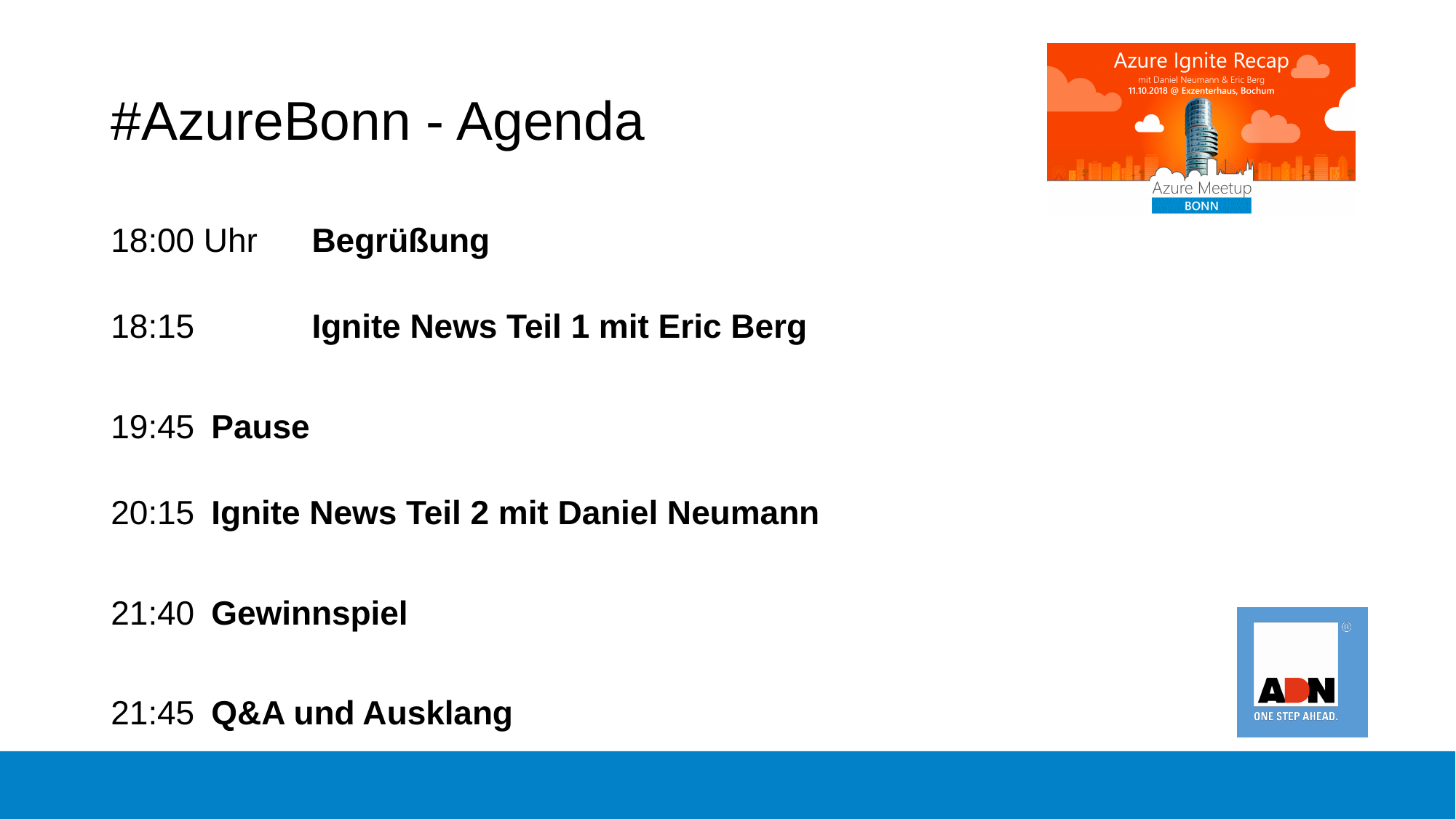

# #AzureBonn - Agenda
18:00 Uhr			Begrüßung
18:15		 		Ignite News Teil 1 mit Eric Berg

19:45				Pause
20:15				Ignite News Teil 2 mit Daniel Neumann

21:40				Gewinnspiel

21:45				Q&A und Ausklang